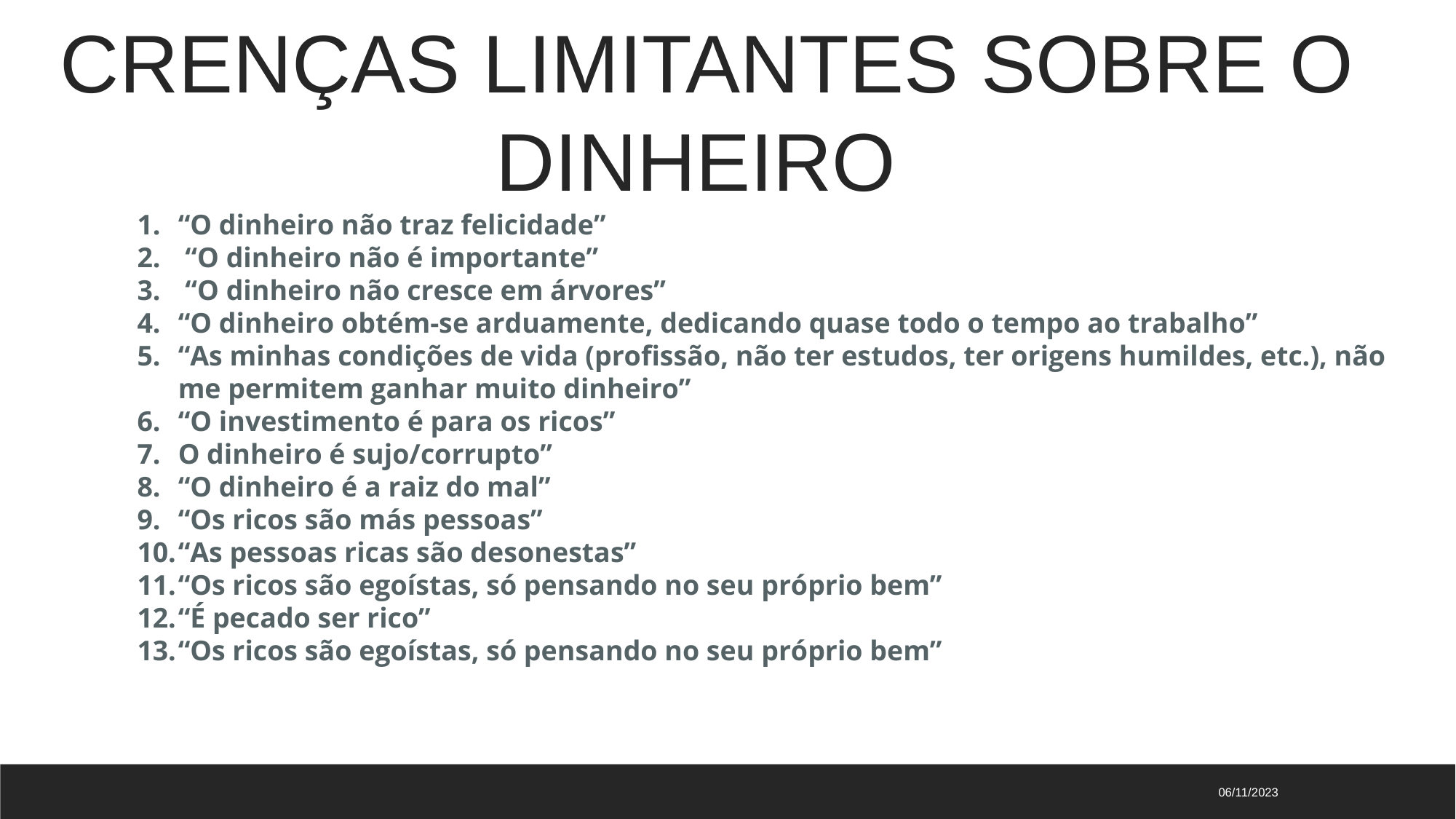

CRENÇAS LIMITANTES SOBRE O DINHEIRO
“O dinheiro não traz felicidade”
 “O dinheiro não é importante”
 “O dinheiro não cresce em árvores”
“O dinheiro obtém-se arduamente, dedicando quase todo o tempo ao trabalho”
“As minhas condições de vida (profissão, não ter estudos, ter origens humildes, etc.), não me permitem ganhar muito dinheiro”
“O investimento é para os ricos”
O dinheiro é sujo/corrupto”
“O dinheiro é a raiz do mal”
“Os ricos são más pessoas”
“As pessoas ricas são desonestas”
“Os ricos são egoístas, só pensando no seu próprio bem”
“É pecado ser rico”
“Os ricos são egoístas, só pensando no seu próprio bem”
06/11/2023